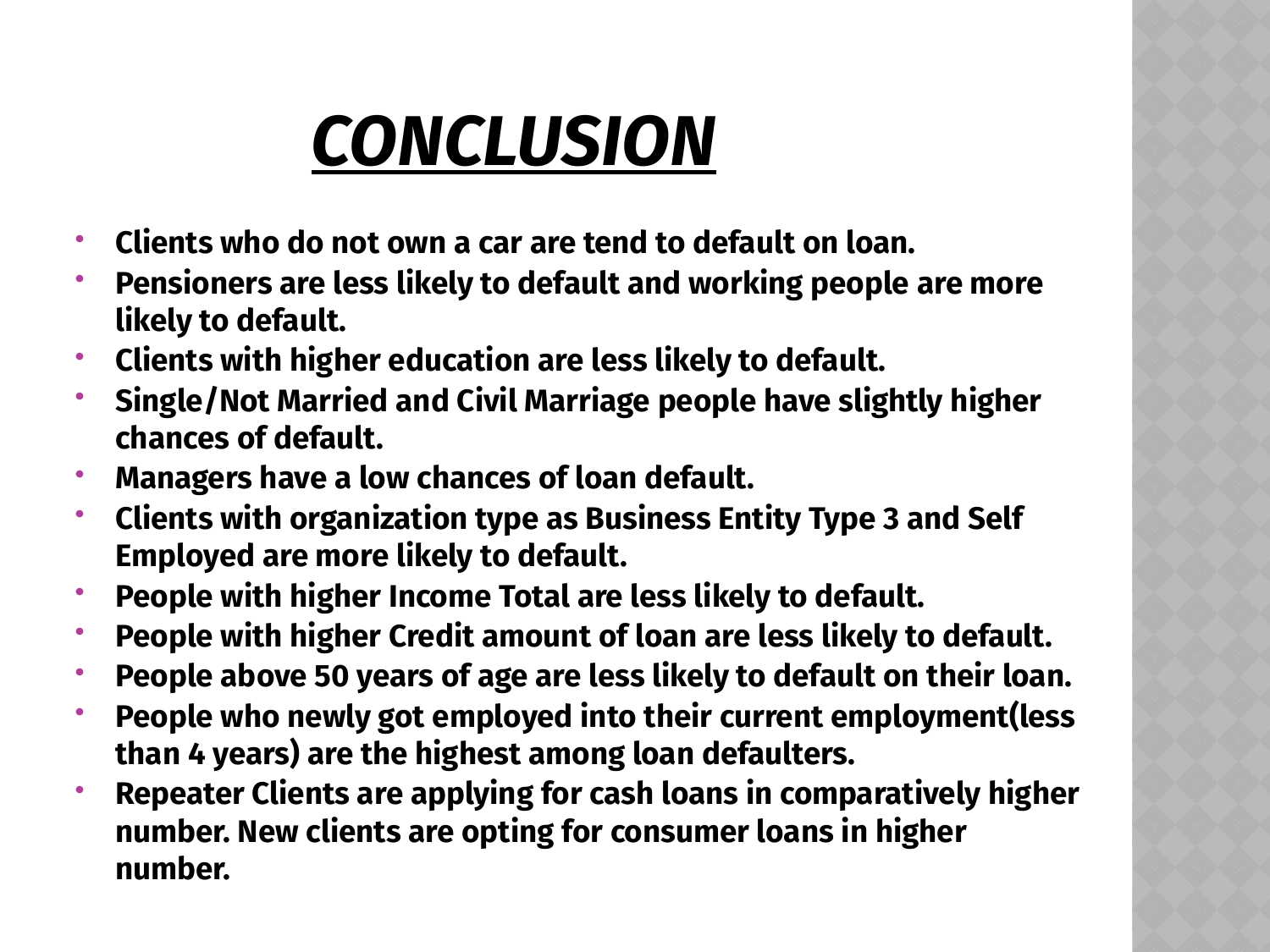

# Conclusion

Clients who do not own a car are tend to default on loan.
Pensioners are less likely to default and working people are more likely to default.
Clients with higher education are less likely to default.
Single/Not Married and Civil Marriage people have slightly higher chances of default.
Managers have a low chances of loan default.
Clients with organization type as Business Entity Type 3 and Self Employed are more likely to default.
People with higher Income Total are less likely to default.
People with higher Credit amount of loan are less likely to default.
People above 50 years of age are less likely to default on their loan.
People who newly got employed into their current employment(less than 4 years) are the highest among loan defaulters.
Repeater Clients are applying for cash loans in comparatively higher number. New clients are opting for consumer loans in higher number.